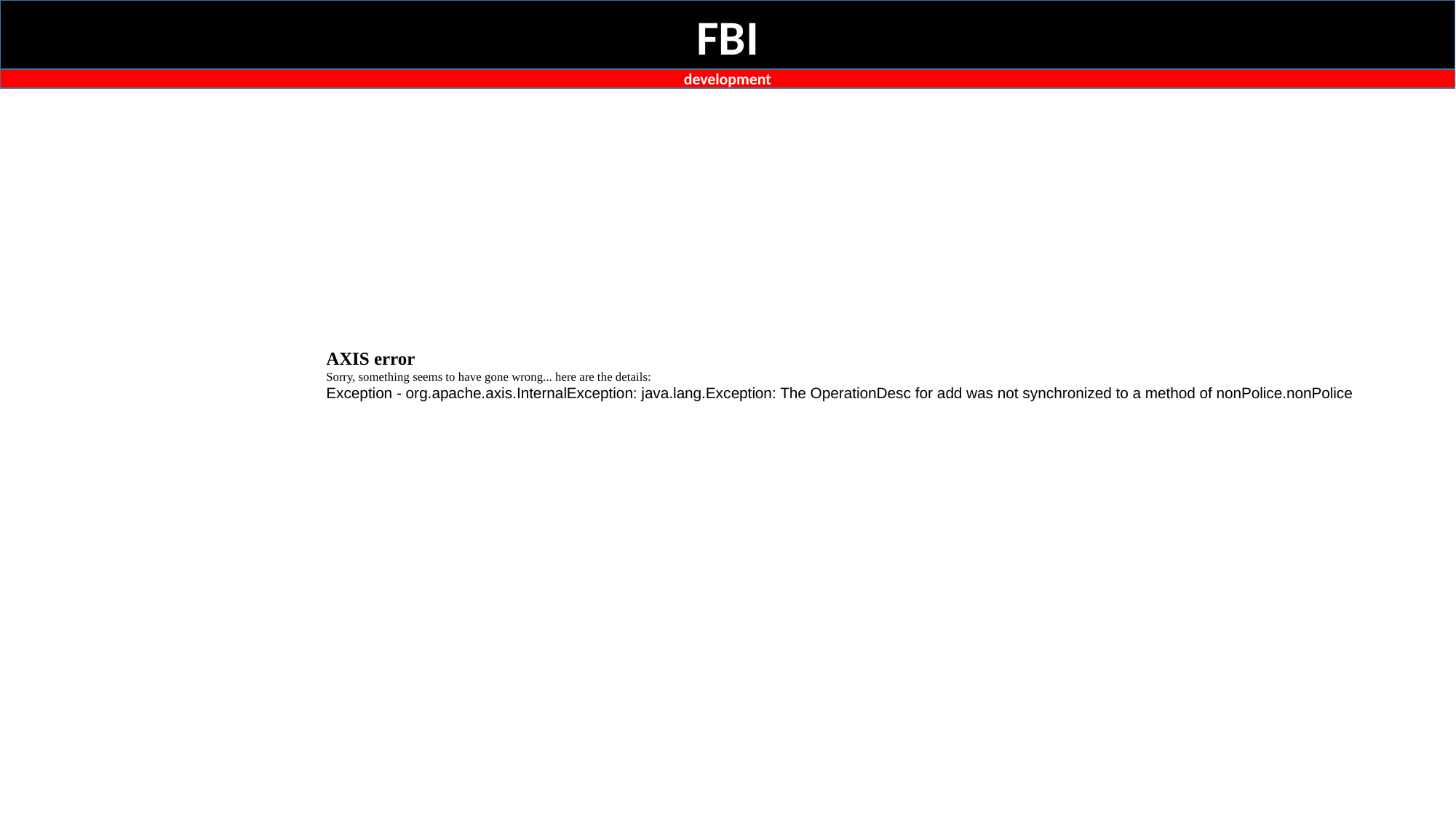

FBI
development
AXIS error
Sorry, something seems to have gone wrong... here are the details:
Exception - org.apache.axis.InternalException: java.lang.Exception: The OperationDesc for add was not synchronized to a method of nonPolice.nonPolice